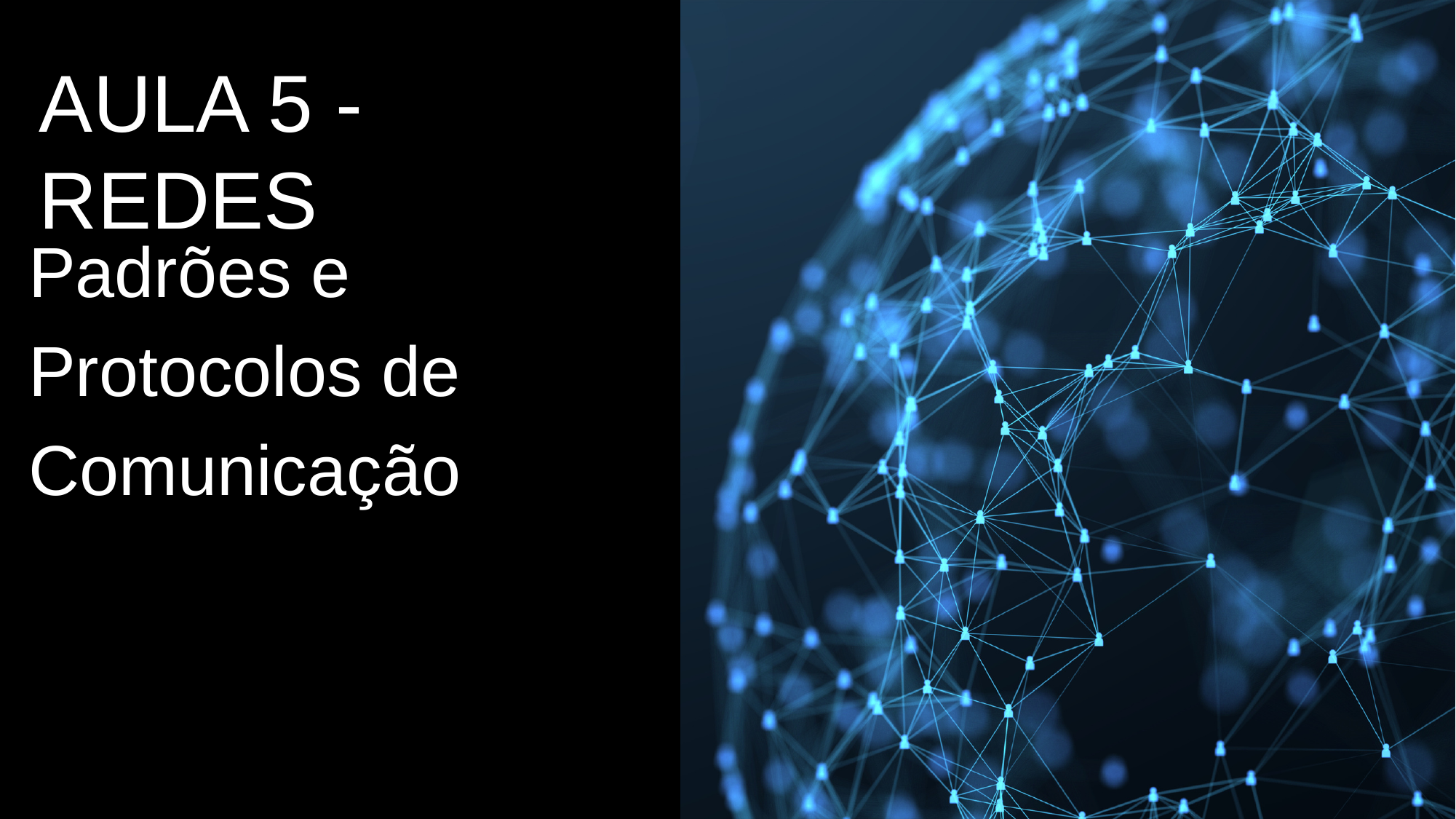

AULA 5 - REDES
Padrões e Protocolos de Comunicação